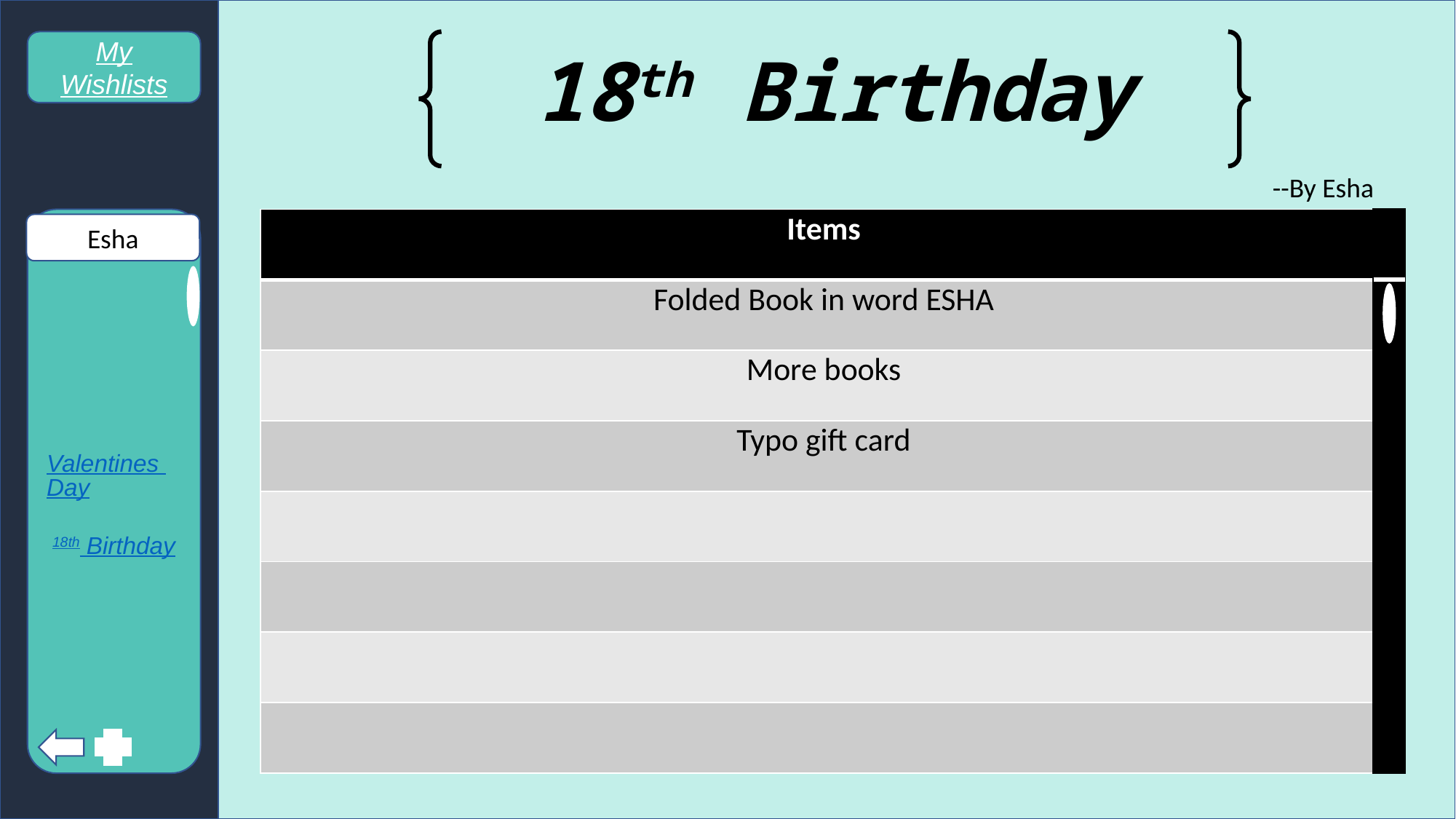

My Wishlists

18th Birthday

--By Esha
| Items |
| --- |
| Folded Book in word ESHA |
| More books |
| Typo gift card |
|  |
|  |
|  |
|  |

Valentines Day

18th Birthday
Esha